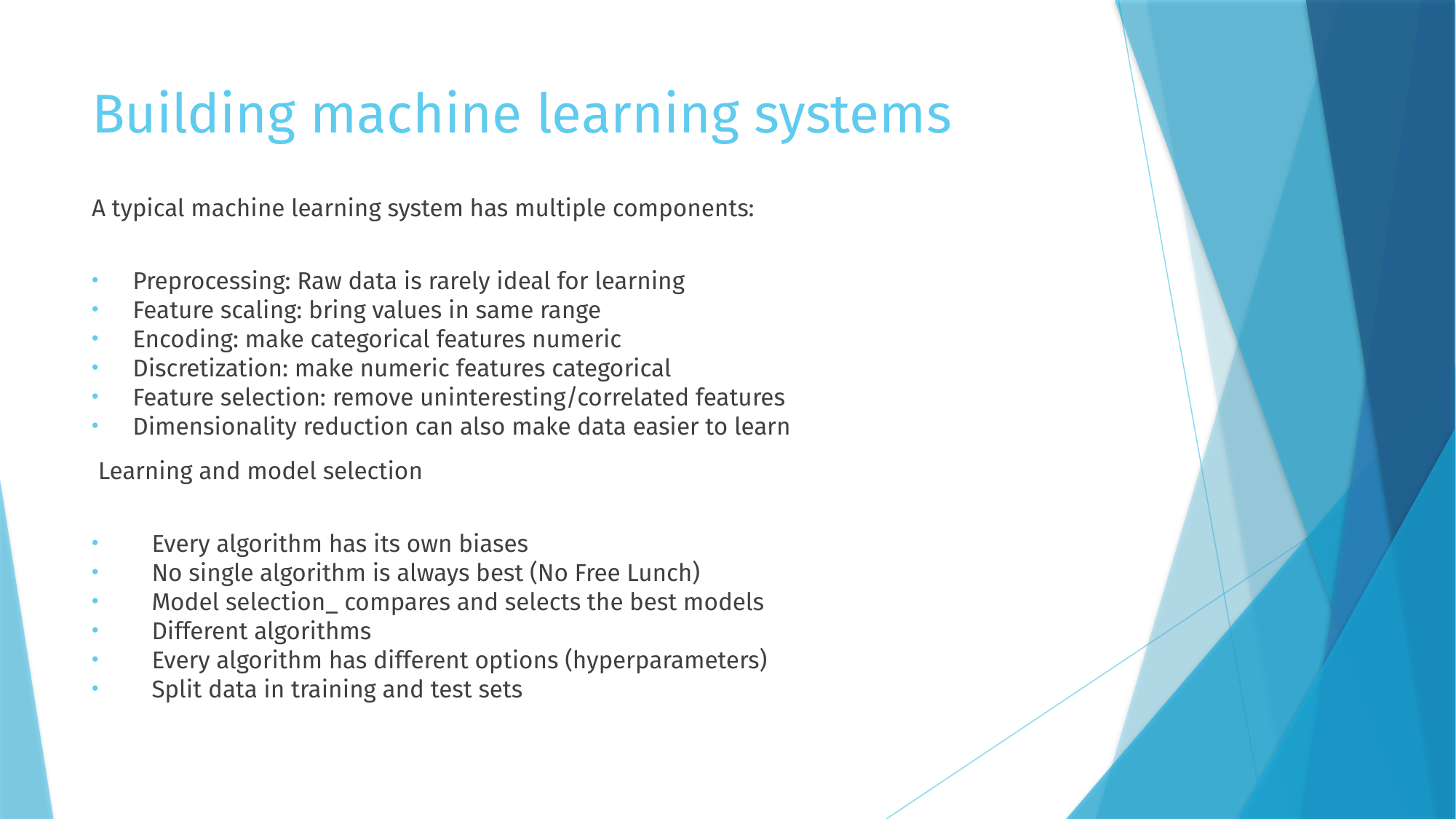

# Building machine learning systems
A typical machine learning system has multiple components:

Preprocessing: Raw data is rarely ideal for learning
Feature scaling: bring values in same range
Encoding: make categorical features numeric
Discretization: make numeric features categorical
Feature selection: remove uninteresting/correlated features
Dimensionality reduction can also make data easier to learn
 Learning and model selection

   Every algorithm has its own biases
   No single algorithm is always best (No Free Lunch)
   Model selection_ compares and selects the best models
   Different algorithms
   Every algorithm has different options (hyperparameters)
   Split data in training and test sets